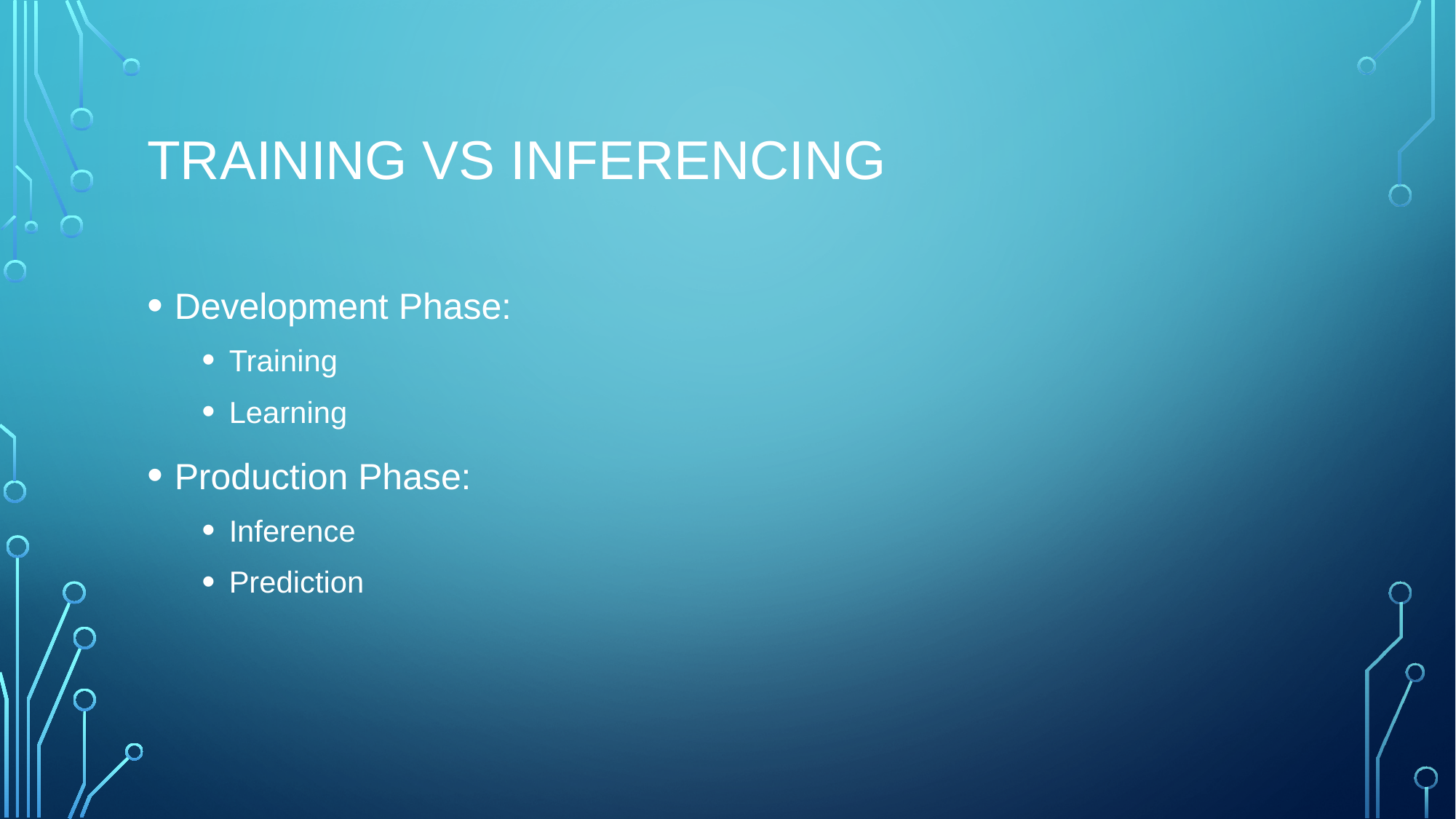

# Training vs inferencing
Development Phase:
Training
Learning
Production Phase:
Inference
Prediction